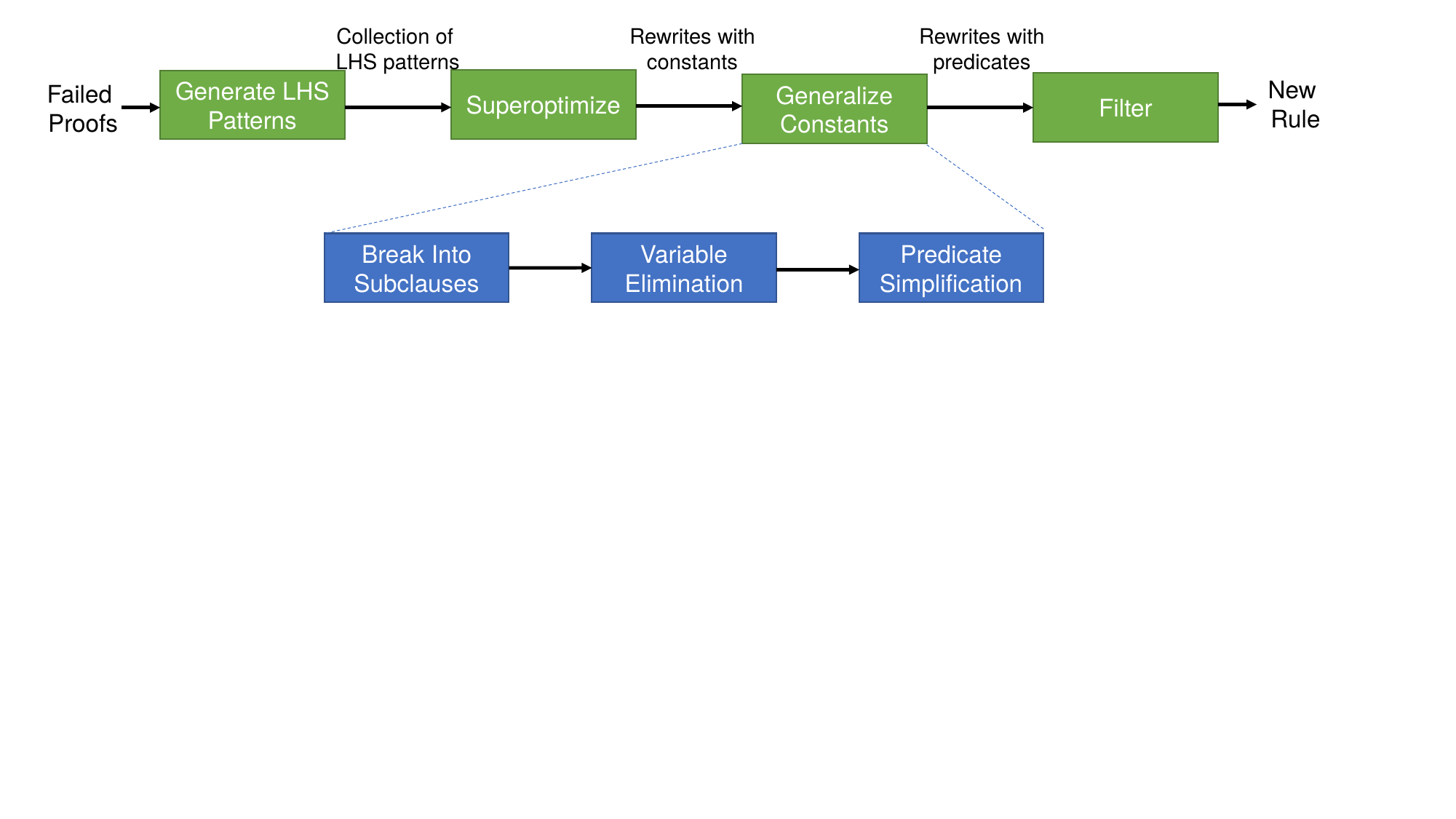

Rewrites with
constants
Rewrites with
predicates
Collection of
LHS patterns
New
Rule
Superoptimize
Generate LHS Patterns
Filter
Failed
Proofs
Generalize Constants
Predicate Simplification
Break Into Subclauses
Variable Elimination